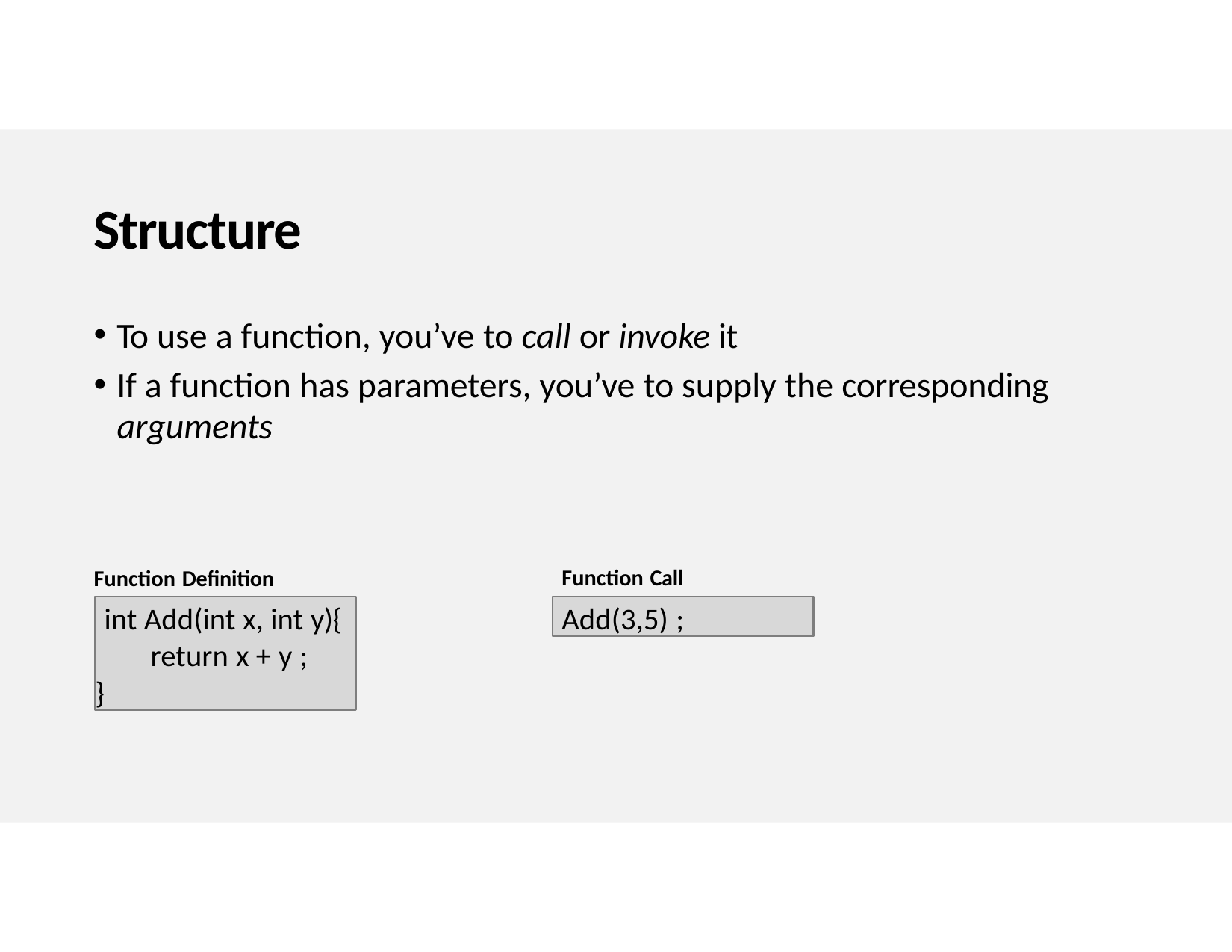

# Structure
To use a function, you’ve to call or invoke it
If a function has parameters, you’ve to supply the corresponding
arguments
Function Call
Function Definition
int Add(int x, int y){ return x + y ;
}
Add(3,5) ;